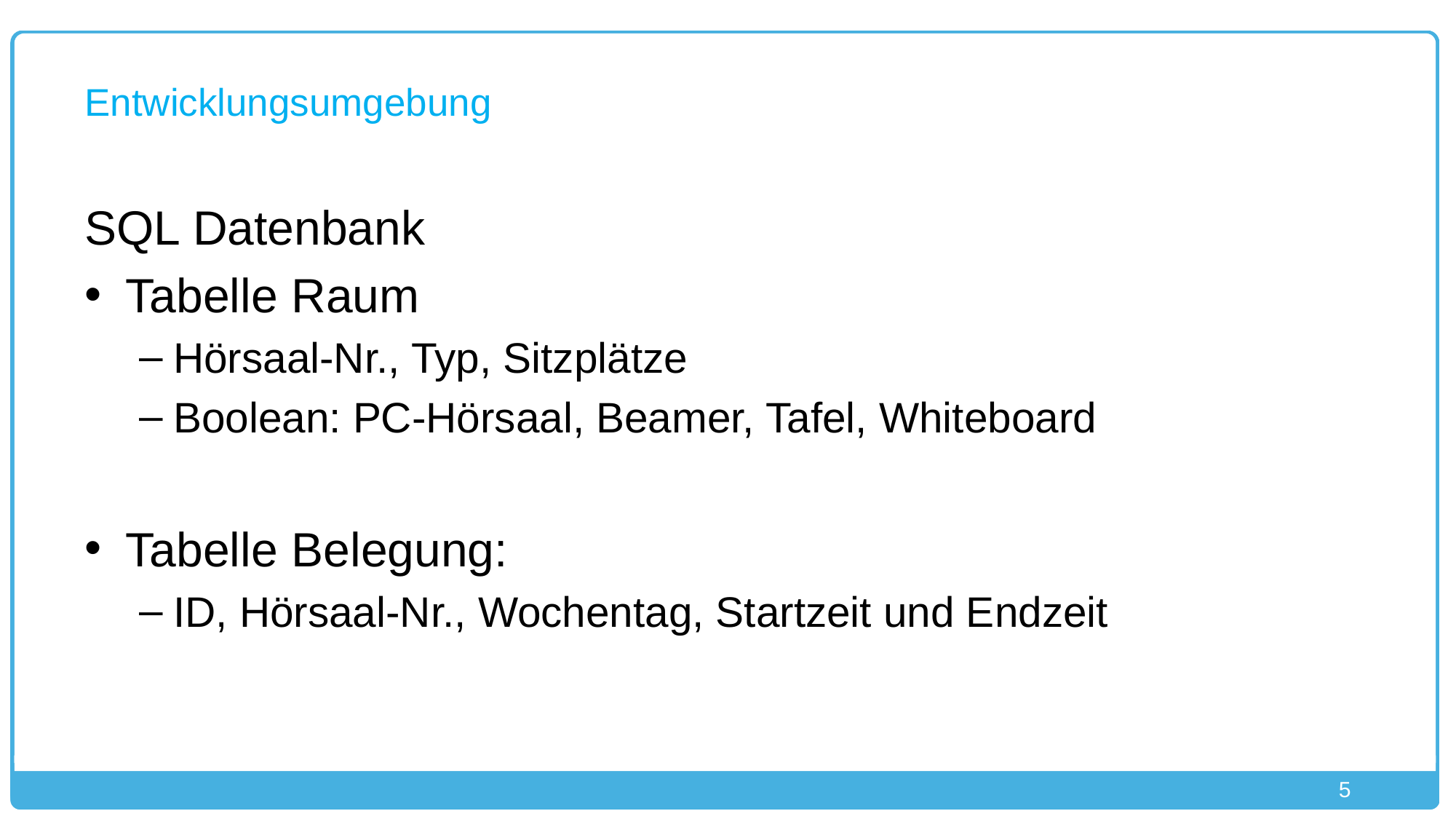

# Entwicklungsumgebung
SQL Datenbank
Tabelle Raum
Hörsaal-Nr., Typ, Sitzplätze
Boolean: PC-Hörsaal, Beamer, Tafel, Whiteboard

Tabelle Belegung:
ID, Hörsaal-Nr., Wochentag, Startzeit und Endzeit